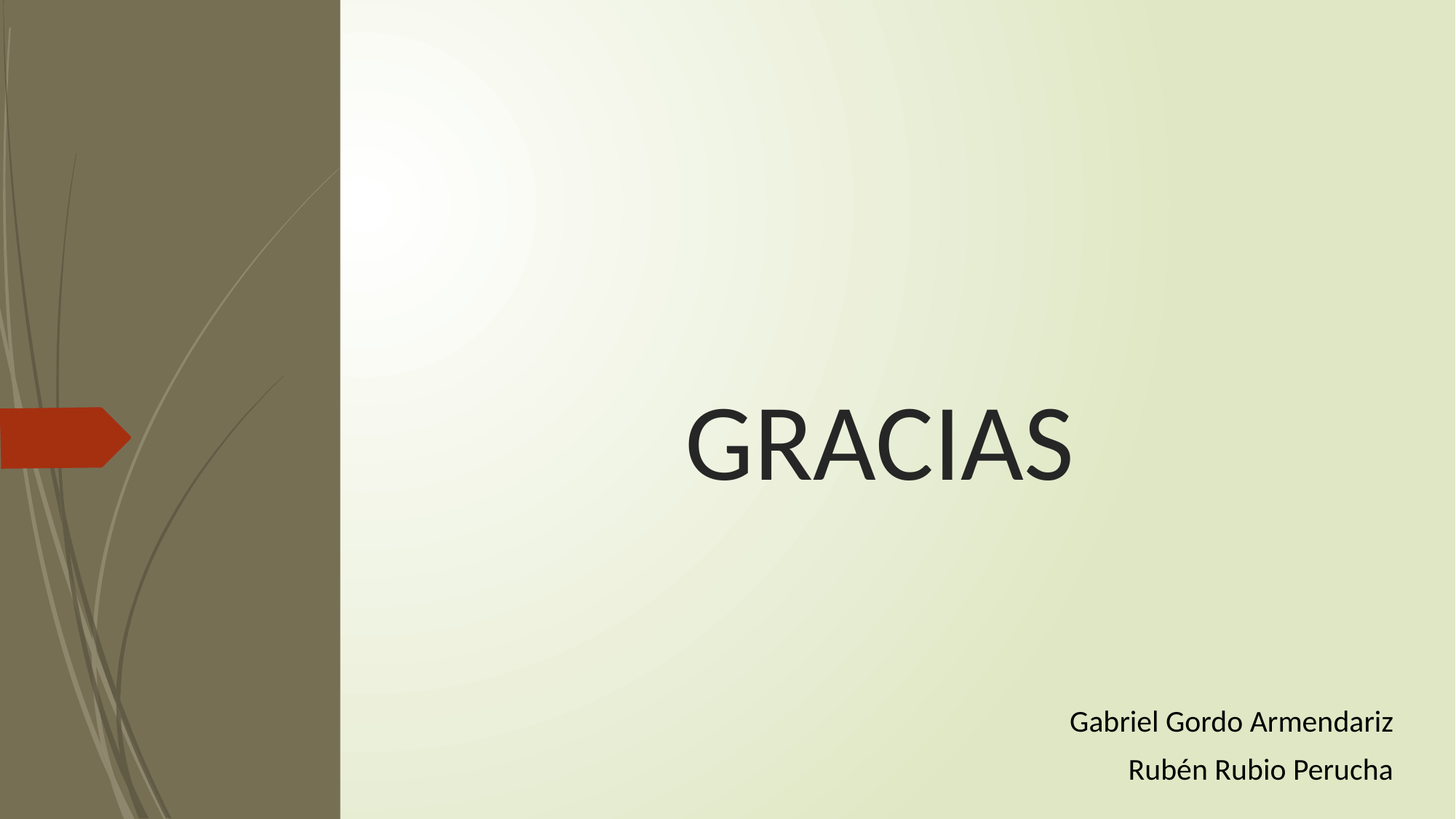

# GRACIAS

Gabriel Gordo Armendariz
Rubén Rubio Perucha